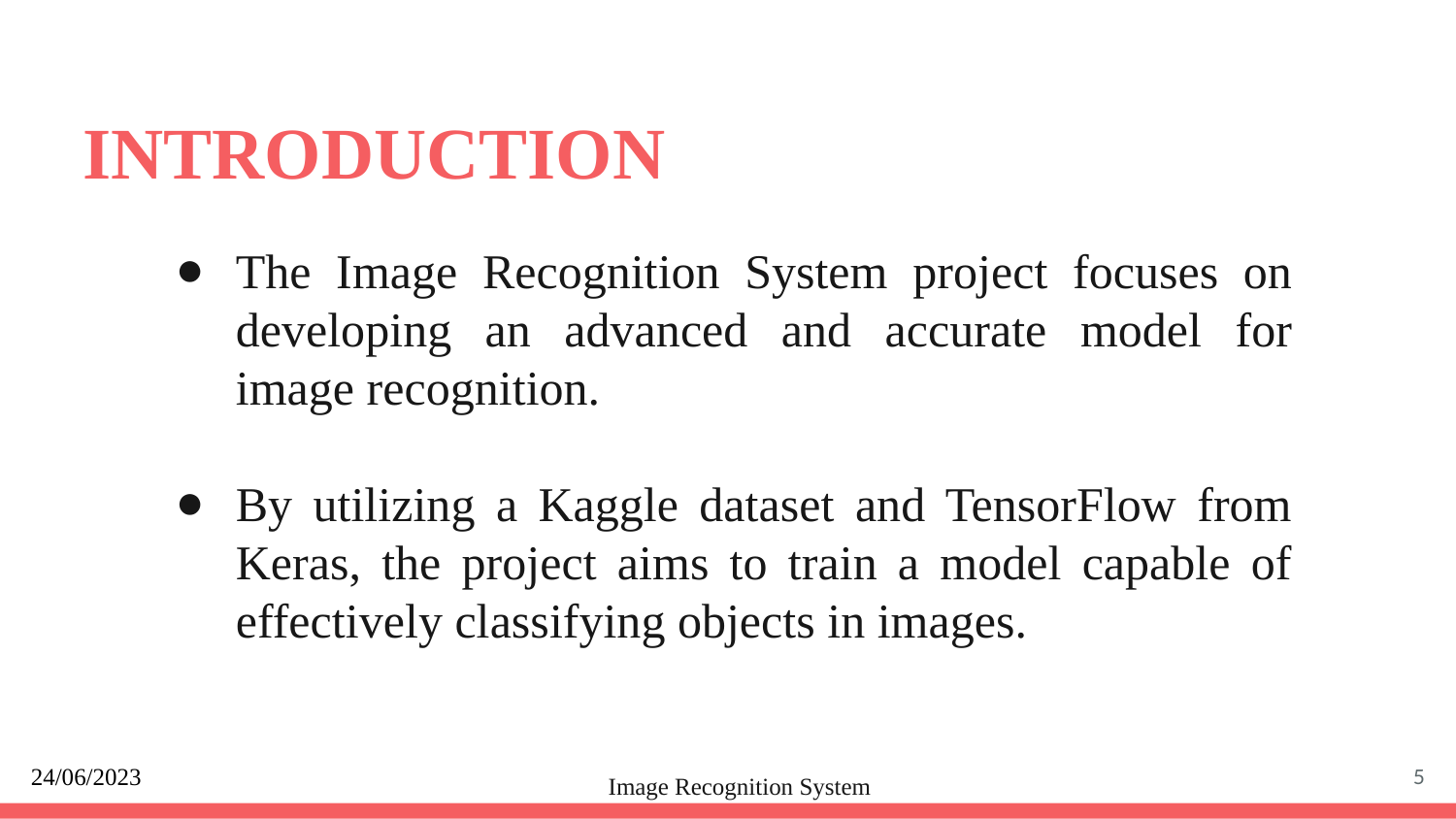

# INTRODUCTION

The Image Recognition System project focuses on developing an advanced and accurate model for image recognition.

By utilizing a Kaggle dataset and TensorFlow from Keras, the project aims to train a model capable of effectively classifying objects in images.

5